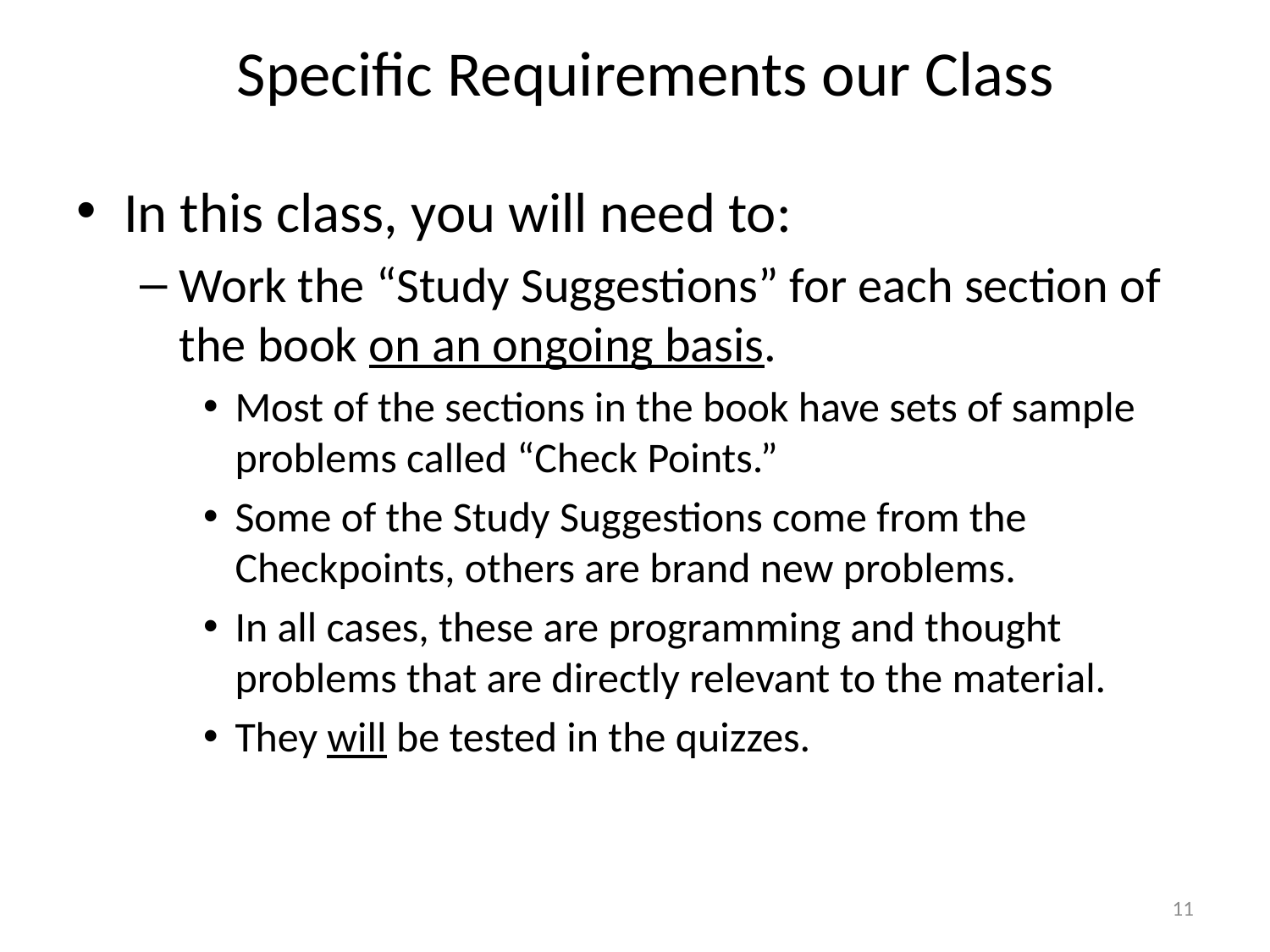

# Specific Requirements our Class
In this class, you will need to:
Work the “Study Suggestions” for each section of the book on an ongoing basis.
Most of the sections in the book have sets of sample problems called “Check Points.”
Some of the Study Suggestions come from the Checkpoints, others are brand new problems.
In all cases, these are programming and thought problems that are directly relevant to the material.
They will be tested in the quizzes.

11